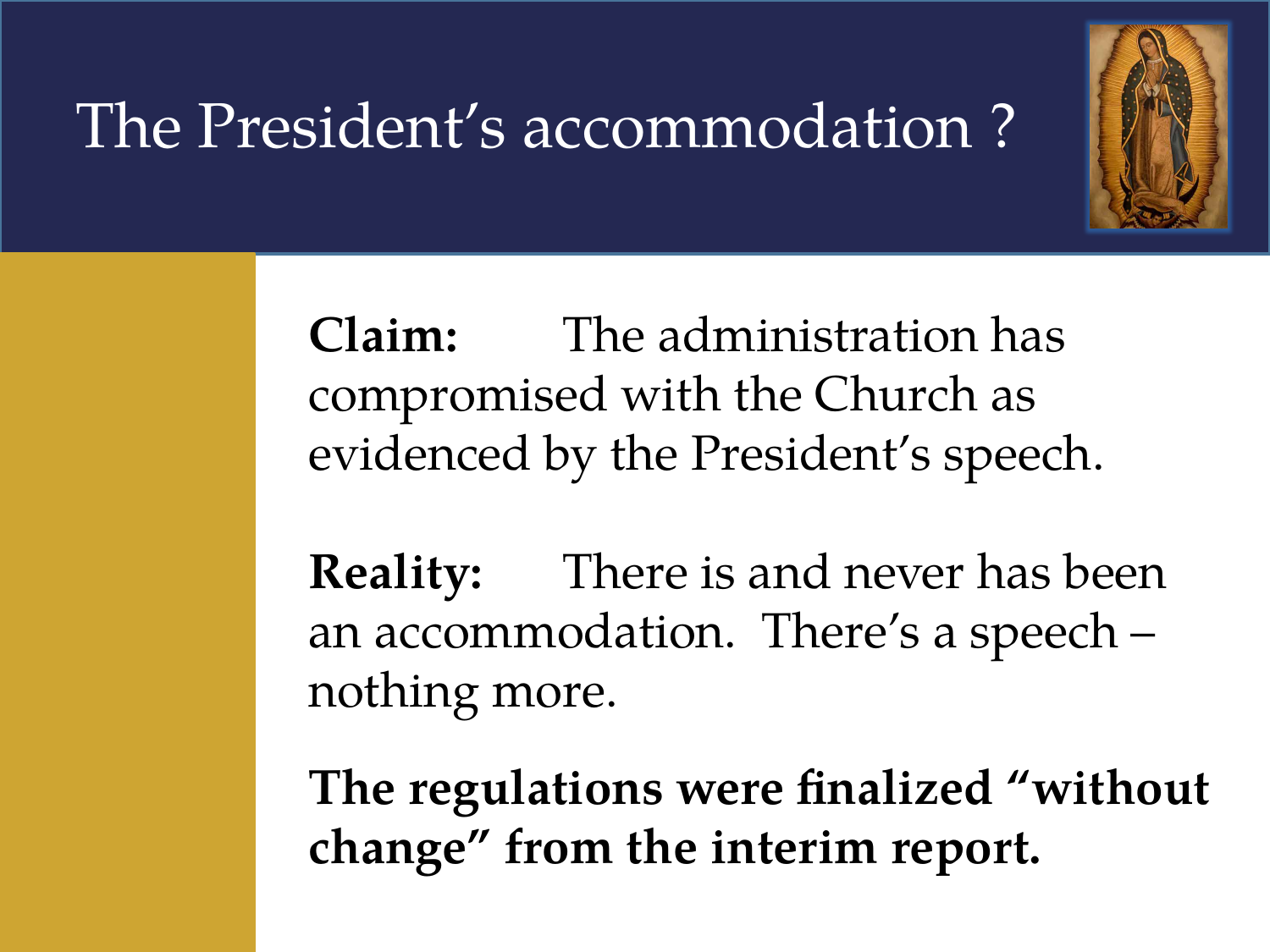

The President’s accommodation ?
Claim: 	The administration has compromised with the Church as evidenced by the President’s speech.

Reality: 	There is and never has been an accommodation.  There’s a speech – nothing more.

The regulations were finalized “without change” from the interim report.